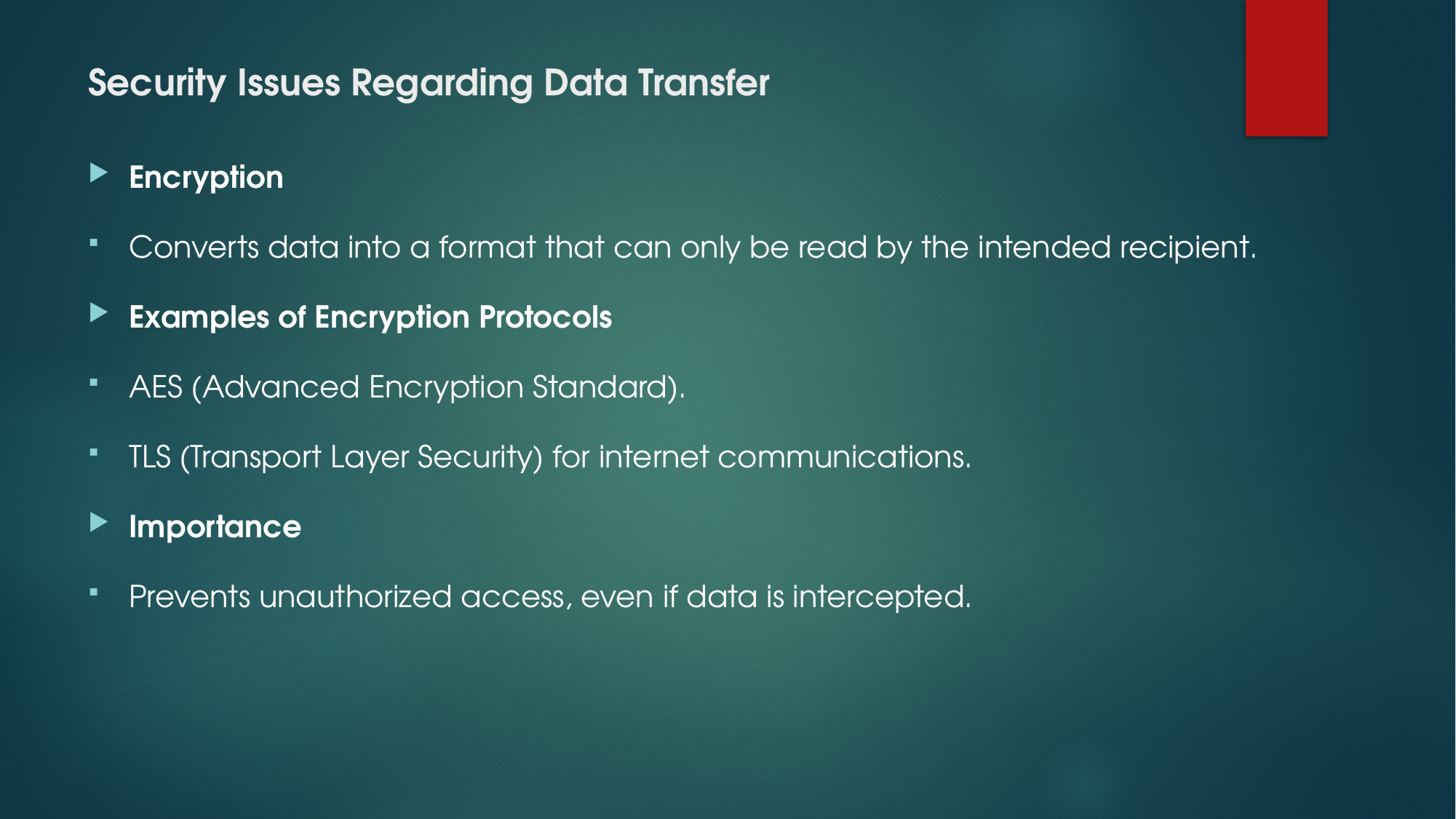

# Security Issues Regarding Data Transfer
Encryption
Converts data into a format that can only be read by the intended recipient.
Examples of Encryption Protocols
AES (Advanced Encryption Standard).
TLS (Transport Layer Security) for internet communications.
Importance
Prevents unauthorized access, even if data is intercepted.